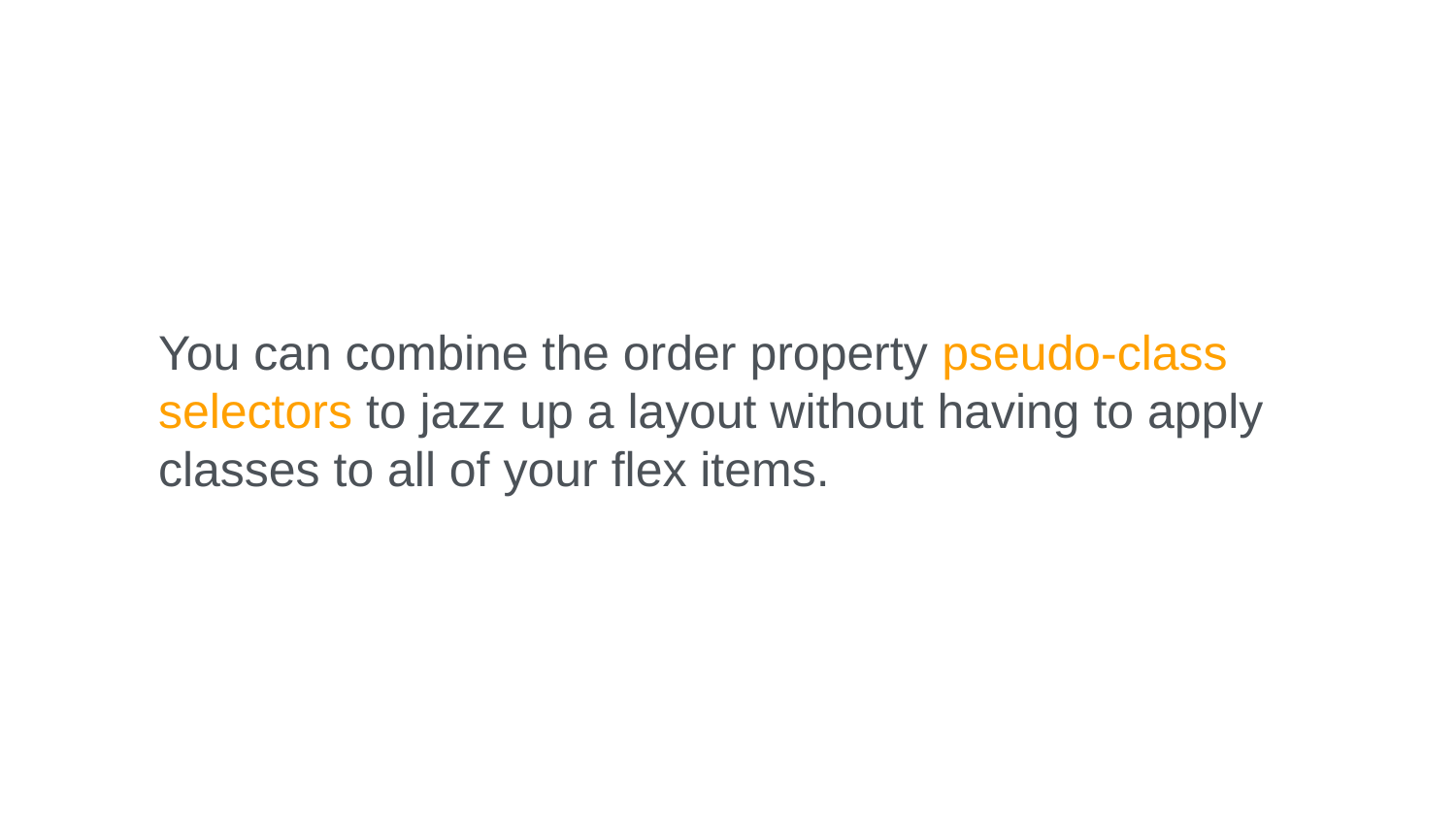

You can combine the order property pseudo-class selectors to jazz up a layout without having to apply classes to all of your flex items.